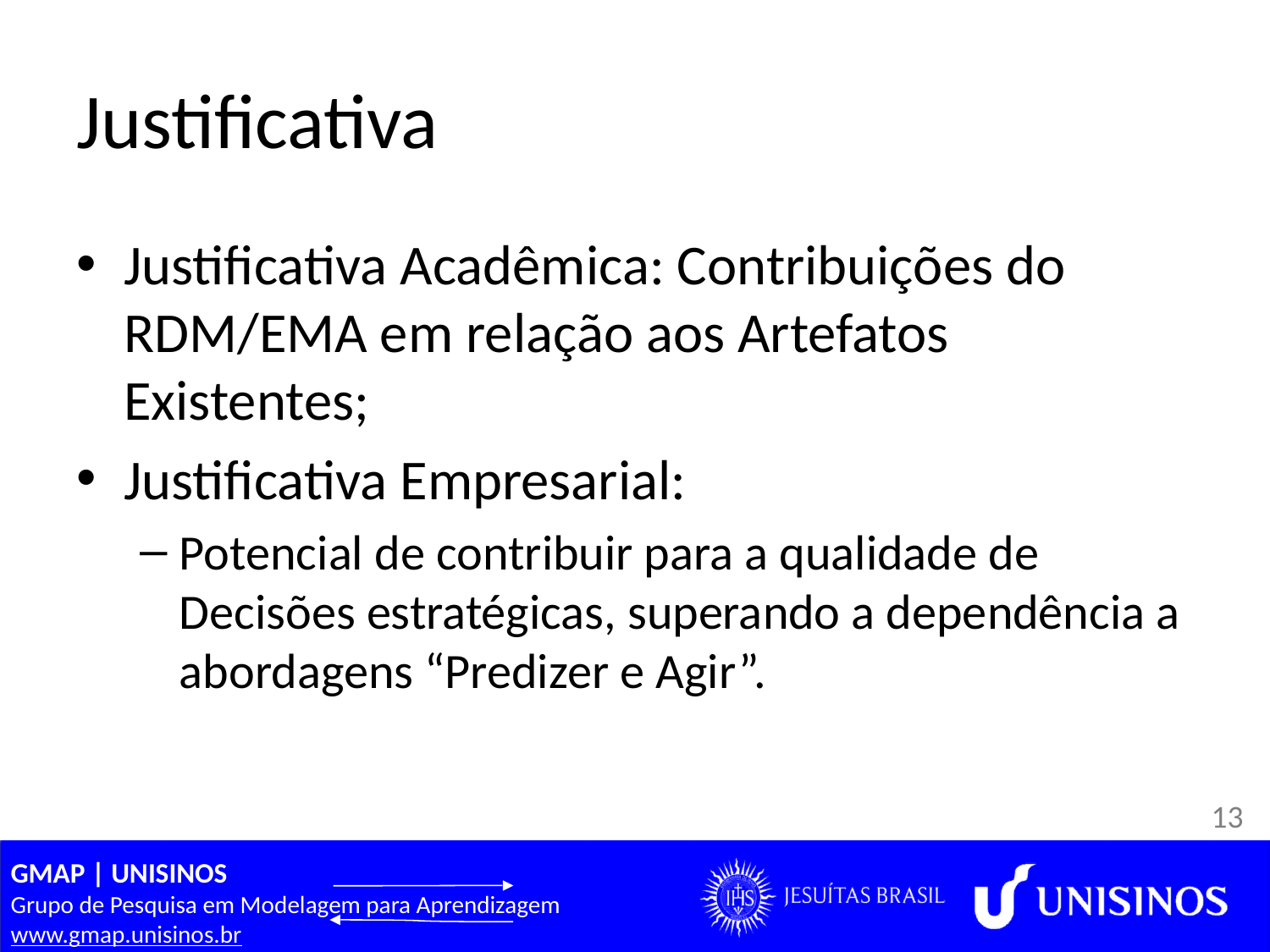

# Justificativa
Justificativa Acadêmica: Contribuições do RDM/EMA em relação aos Artefatos Existentes;
Justificativa Empresarial:
Potencial de contribuir para a qualidade de Decisões estratégicas, superando a dependência a abordagens “Predizer e Agir”.